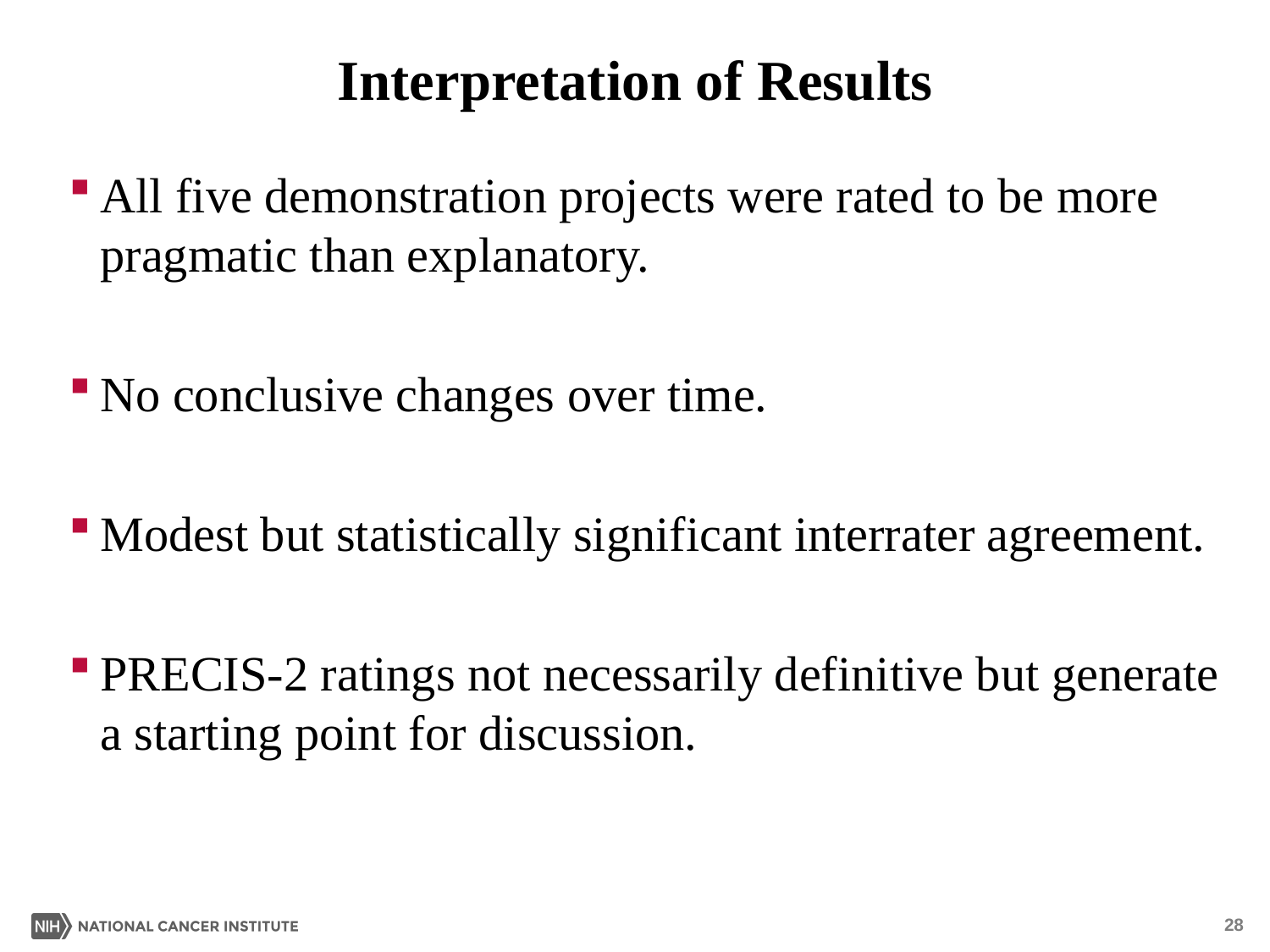

# Interpretation of Results
All five demonstration projects were rated to be more pragmatic than explanatory.

No conclusive changes over time.

Modest but statistically significant interrater agreement.

PRECIS-2 ratings not necessarily definitive but generate a starting point for discussion.